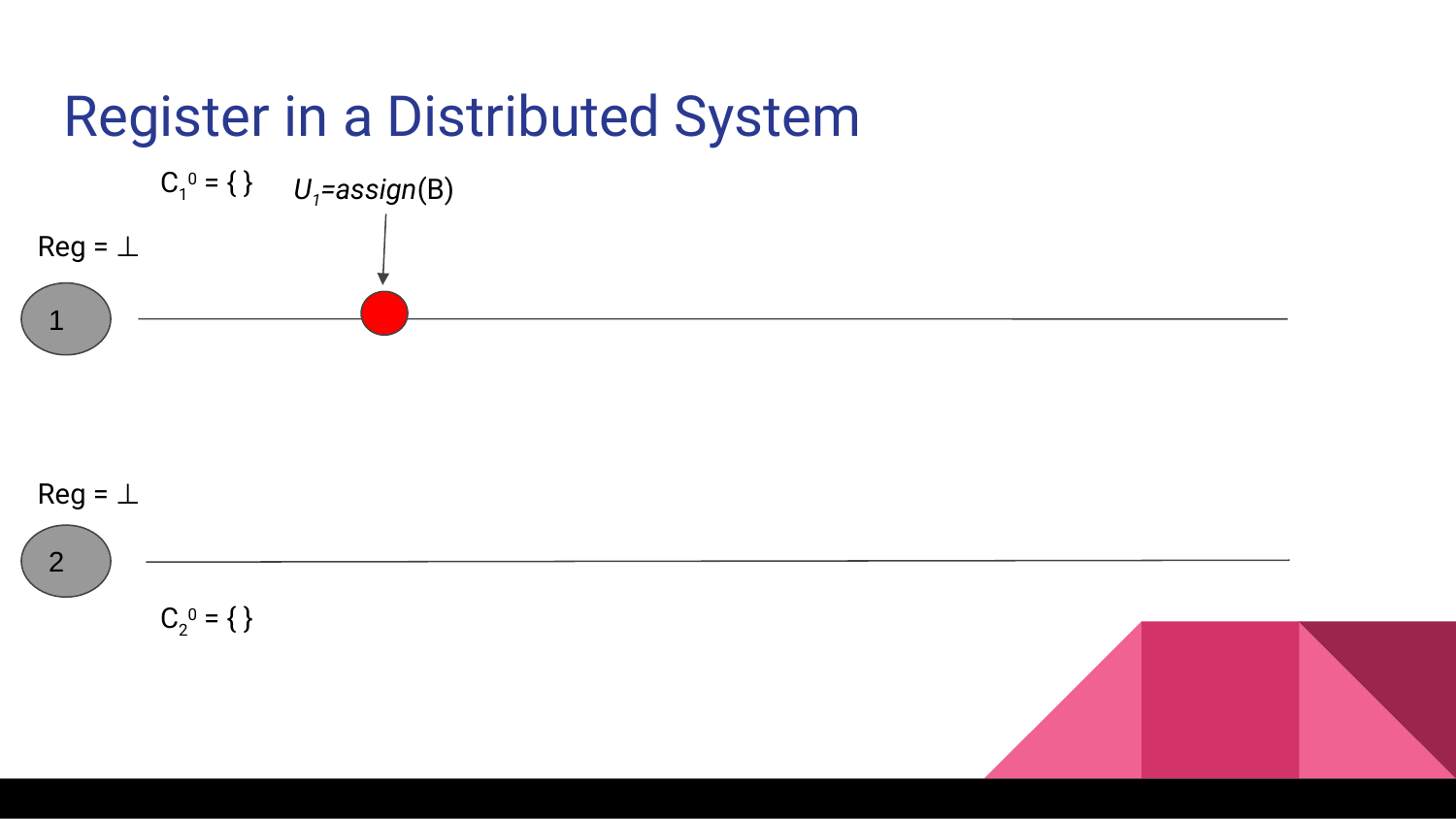

Register in a Distributed System
C10 = { }
U1=assign(B)
Reg = ⊥

1

Reg = ⊥
2

C20 = { }